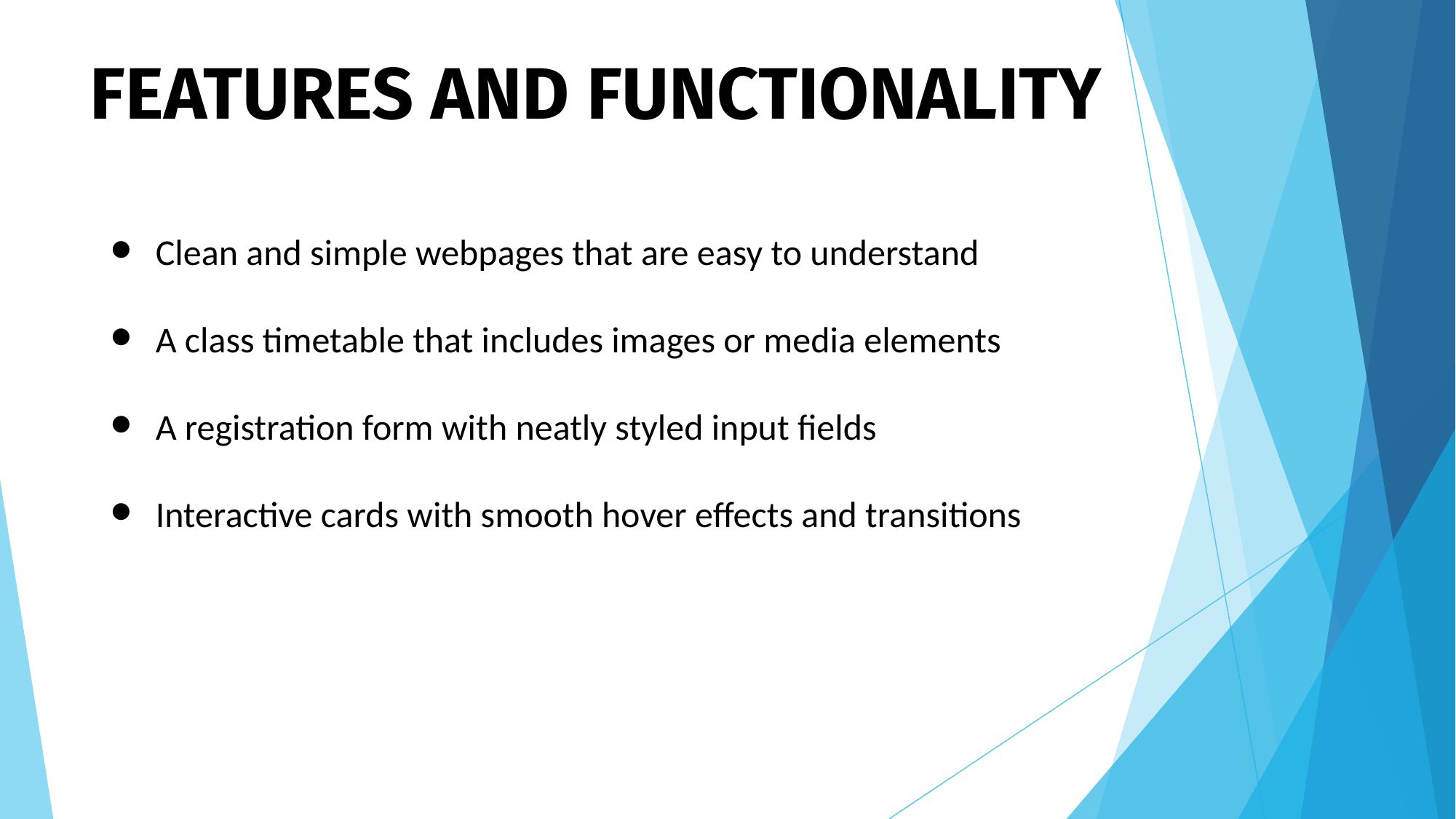

# FEATURES AND FUNCTIONALITY
Clean and simple webpages that are easy to understand

A class timetable that includes images or media elements

A registration form with neatly styled input fields

Interactive cards with smooth hover effects and transitions